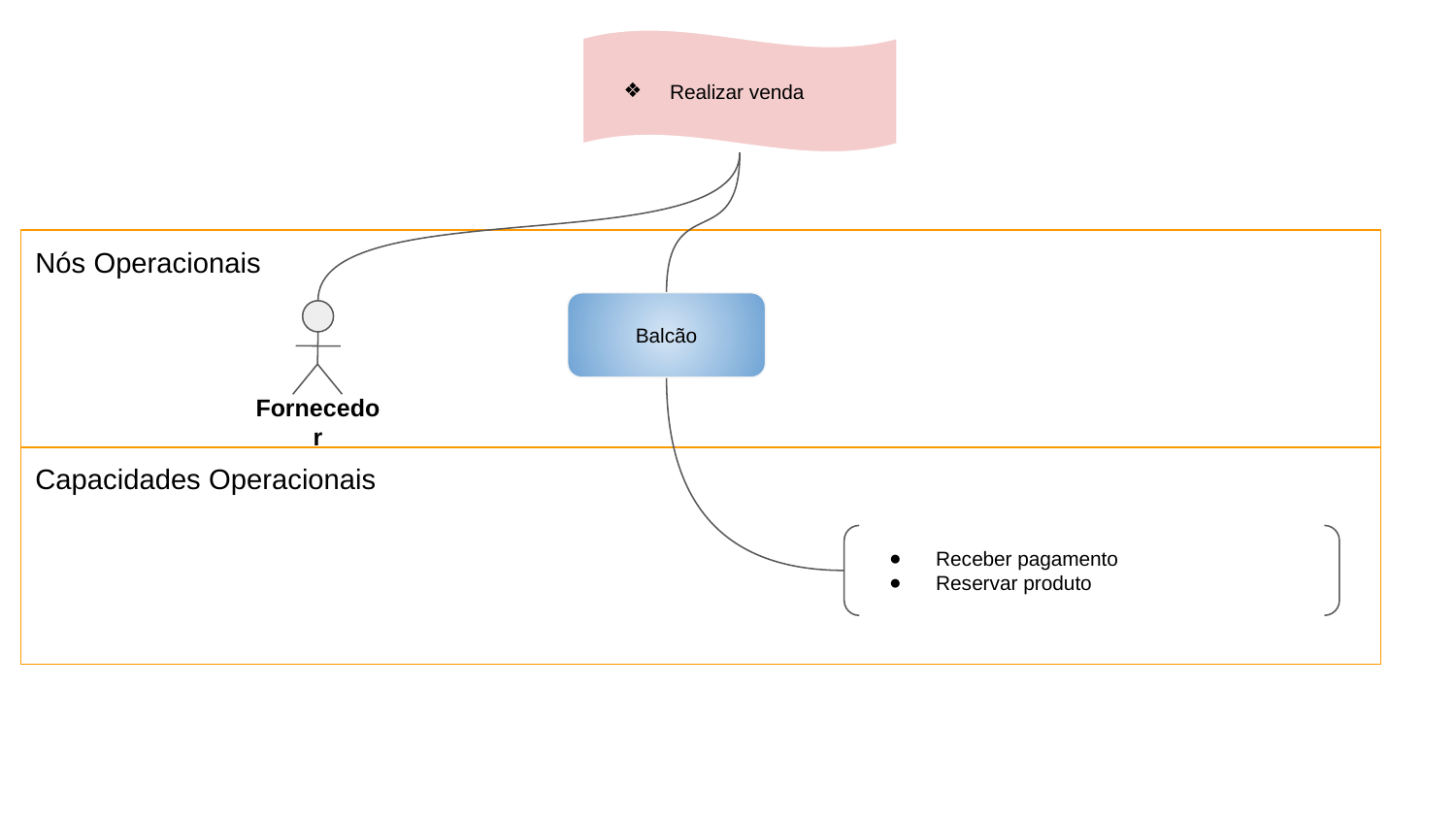

Realizar venda
Nós Operacionais
Balcão

Fornecedor
Capacidades Operacionais
Receber pagamento
Reservar produto